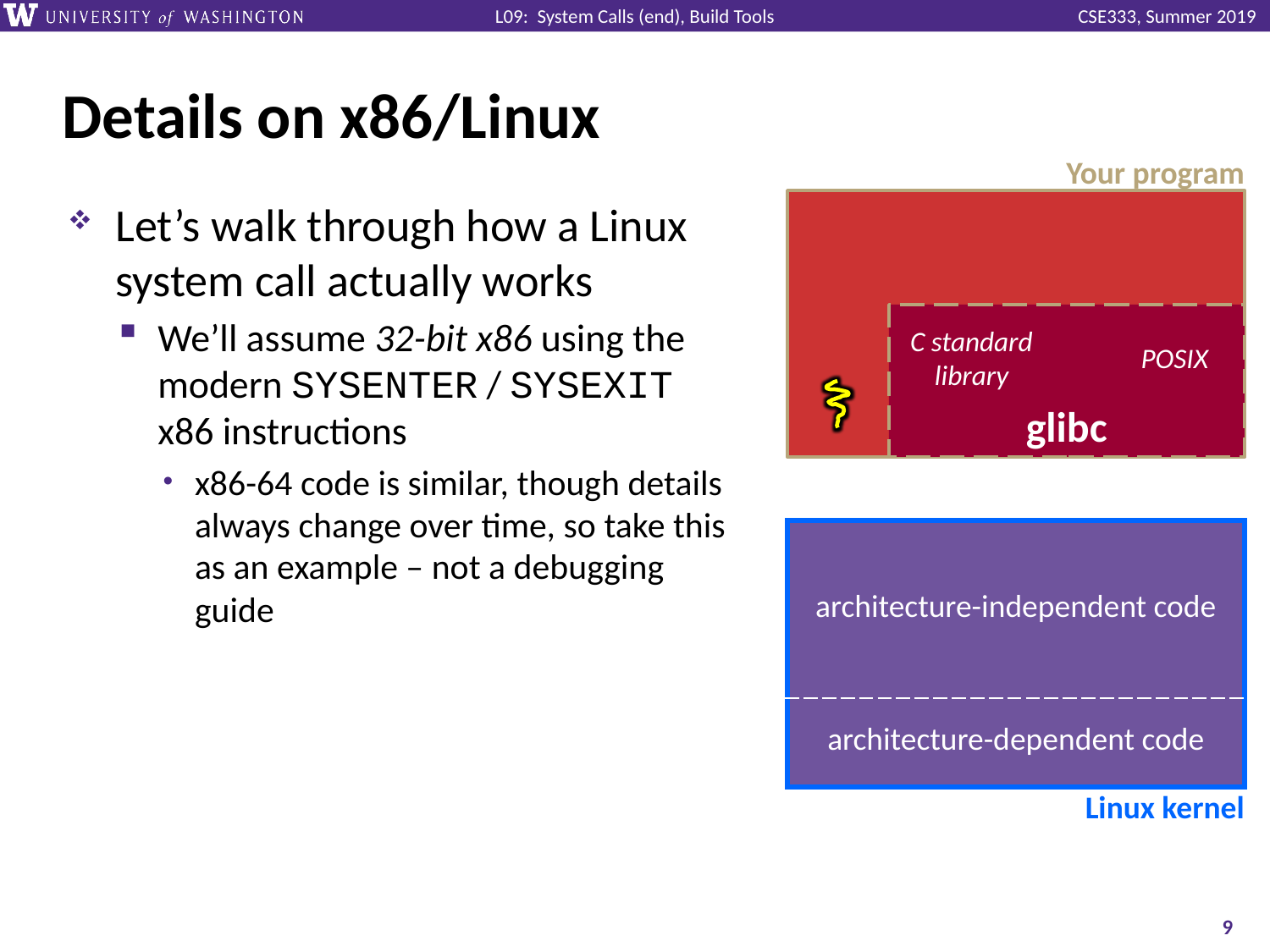

# Details on x86/Linux
Your program
Let’s walk through how a Linux system call actually works
We’ll assume 32-bit x86 using the modern SYSENTER / SYSEXIT x86 instructions
x86-64 code is similar, though details always change over time, so take this as an example – not a debugging guide

glibc
C standard
library
POSIX

| architecture-independent code |
| --- |
| architecture-dependent code |
Linux kernel
9